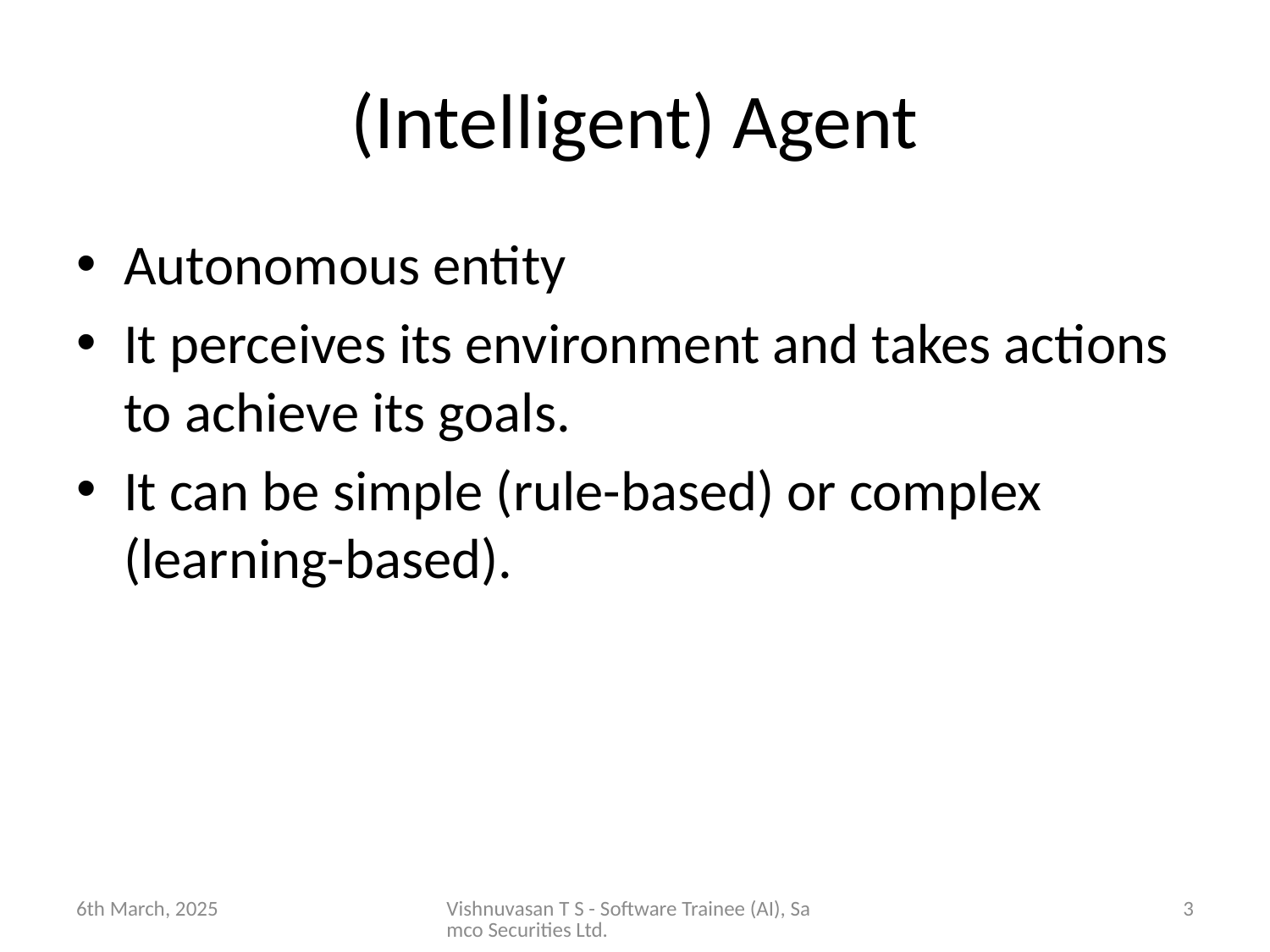

# (Intelligent) Agent
Autonomous entity
It perceives its environment and takes actions to achieve its goals.
It can be simple (rule-based) or complex (learning-based).
6th March, 2025
Vishnuvasan T S - Software Trainee (AI), Samco Securities Ltd.
3